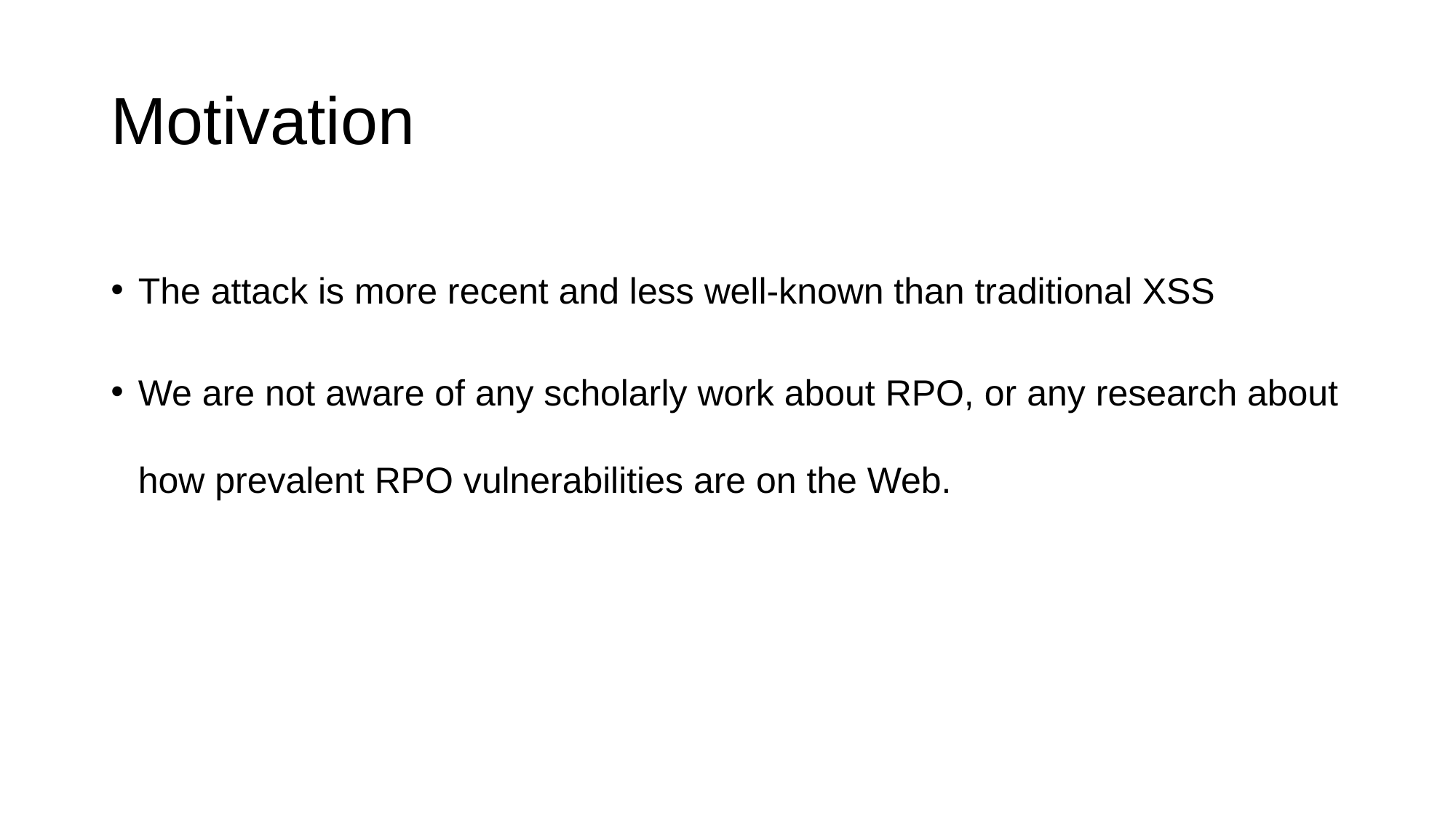

# Motivation
The attack is more recent and less well-known than traditional XSS
We are not aware of any scholarly work about RPO, or any research about how prevalent RPO vulnerabilities are on the Web.